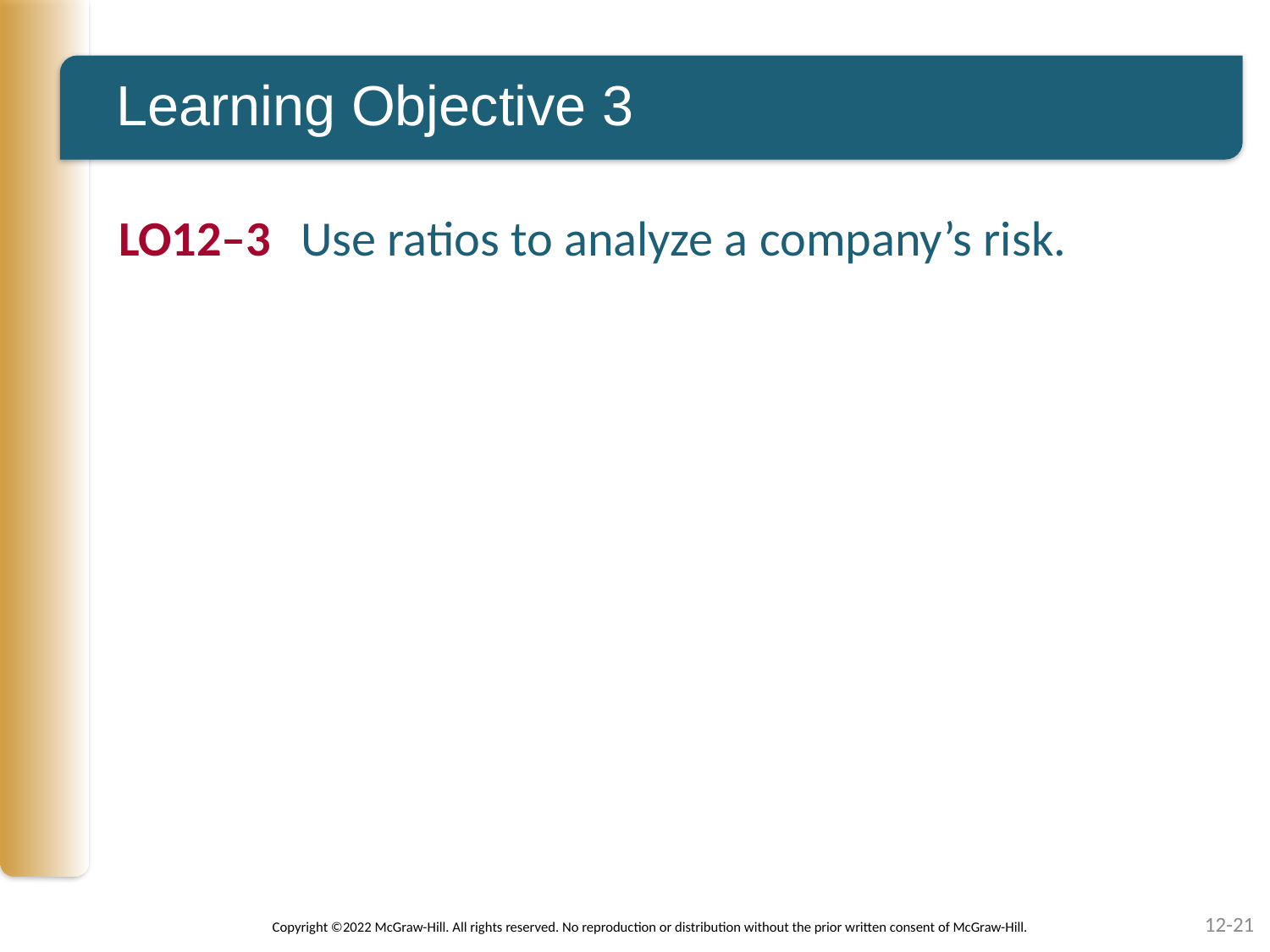

# Learning Objective 3
LO12–3	Use ratios to analyze a company’s risk.
12-21
Copyright ©2022 McGraw-Hill. All rights reserved. No reproduction or distribution without the prior written consent of McGraw-Hill.